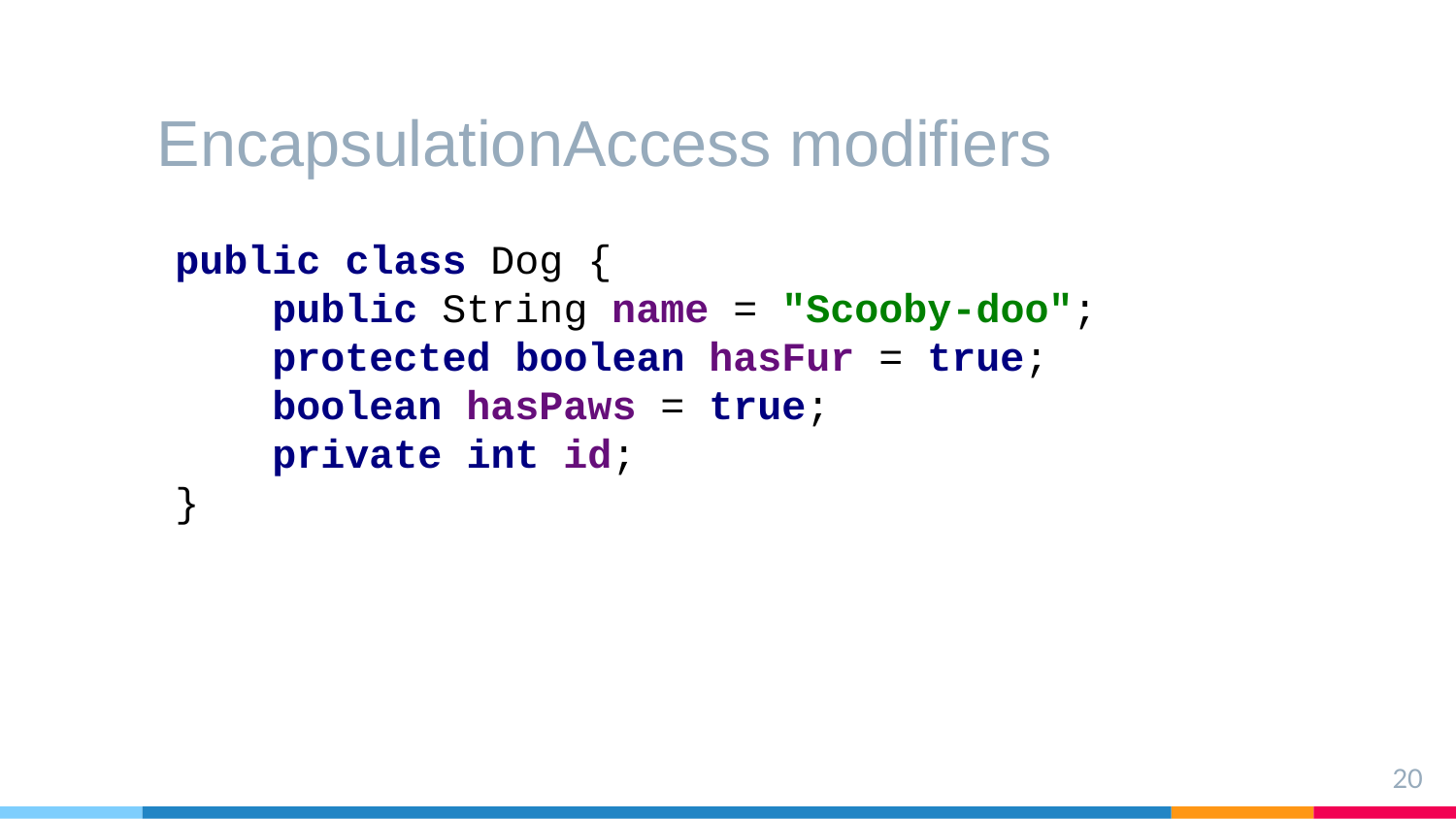

# EncapsulationAccess modifiers
public class Dog {
    public String name = "Scooby-doo";
    protected boolean hasFur = true;
    boolean hasPaws = true;
    private int id;
}
20